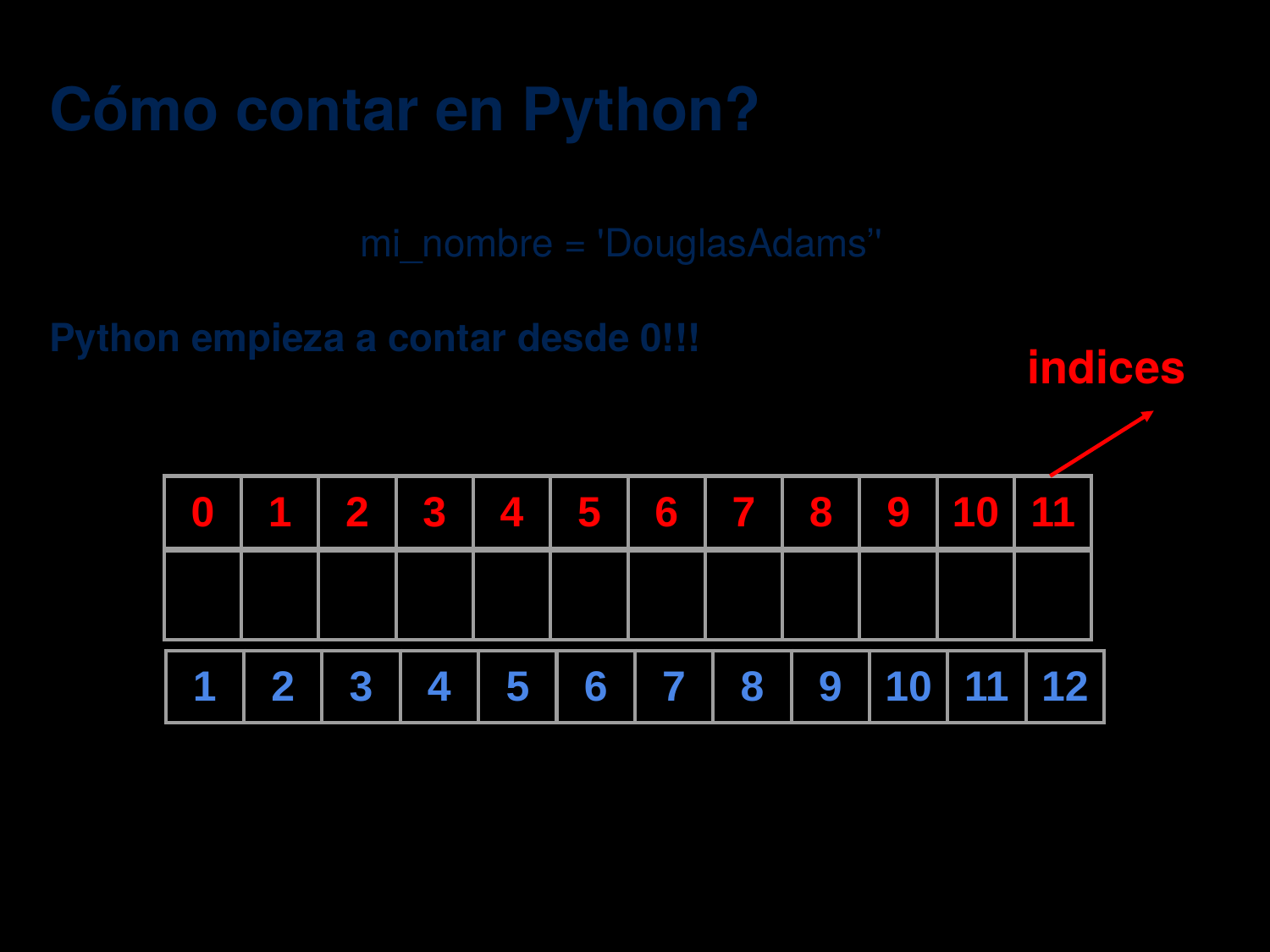

Cómo contar en Python?
mi_nombre = 'DouglasAdams’'
Python empieza a contar desde 0!!!
indices
| 0 | 1 | 2 | 3 | 4 | 5 | 6 | 7 | 8 | 9 | 10 | 11 |
| --- | --- | --- | --- | --- | --- | --- | --- | --- | --- | --- | --- |
| D | o | u | g | l | a | s | A | d | a | m | s |
| --- | --- | --- | --- | --- | --- | --- | --- | --- | --- | --- | --- |
| 1 | 2 | 3 | 4 | 5 | 6 | 7 | 8 | 9 | 10 | 11 | 12 |
| --- | --- | --- | --- | --- | --- | --- | --- | --- | --- | --- | --- |